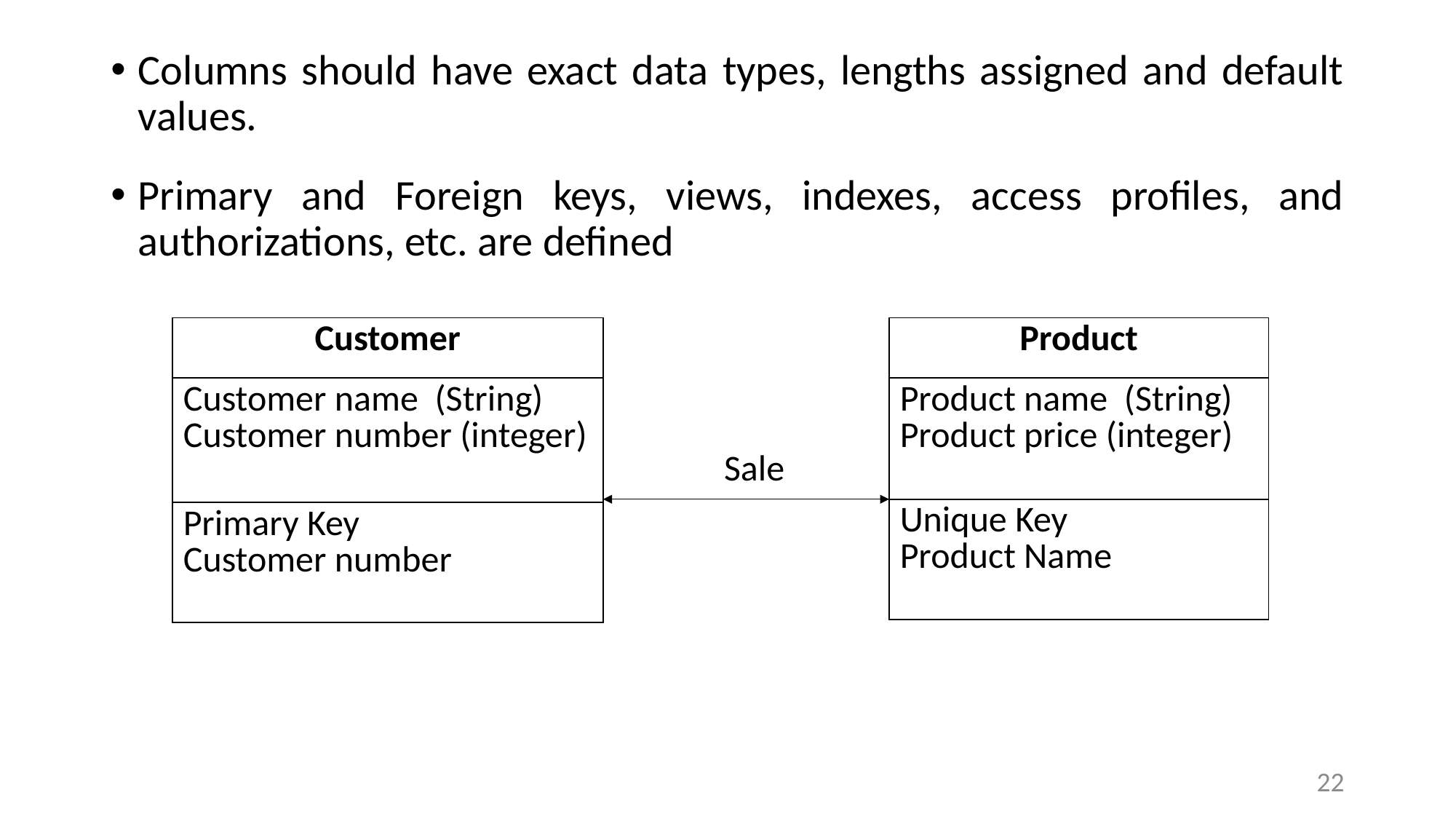

Columns should have exact data types, lengths assigned and default values.
Primary and Foreign keys, views, indexes, access profiles, and authorizations, etc. are defined
| Customer |
| --- |
| Customer name (String) Customer number (integer) |
| Primary Key Customer number |
| Product |
| --- |
| Product name (String) Product price (integer) |
| Unique Key Product Name |
Sale
22